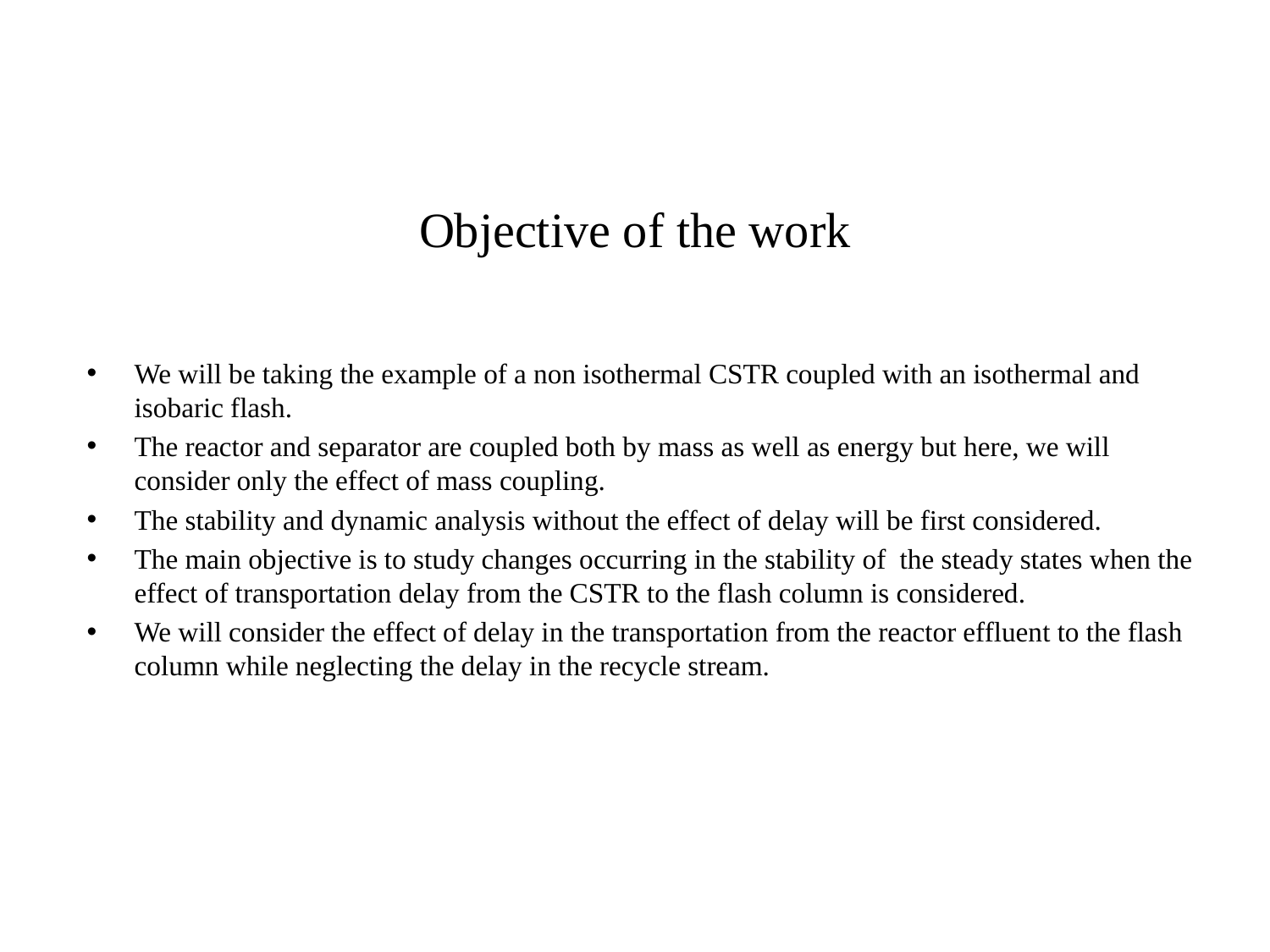

# Objective of the work
We will be taking the example of a non isothermal CSTR coupled with an isothermal and isobaric flash.
The reactor and separator are coupled both by mass as well as energy but here, we will consider only the effect of mass coupling.
The stability and dynamic analysis without the effect of delay will be first considered.
The main objective is to study changes occurring in the stability of  the steady states when the effect of transportation delay from the CSTR to the flash column is considered.
We will consider the effect of delay in the transportation from the reactor effluent to the flash column while neglecting the delay in the recycle stream.